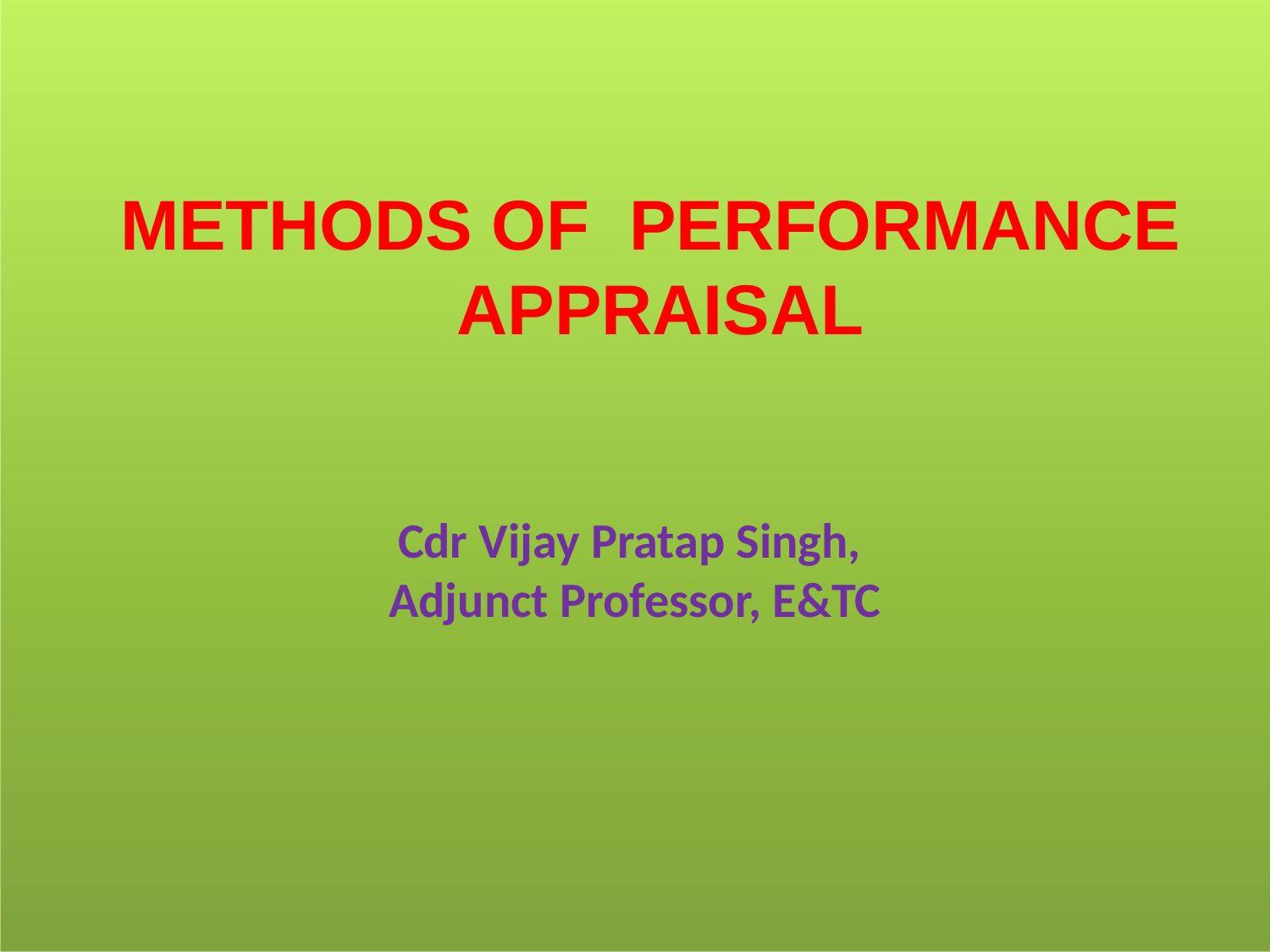

METHODS OF  PERFORMANCE  APPRAISAL
Cdr Vijay Pratap Singh,
Adjunct Professor, E&TC